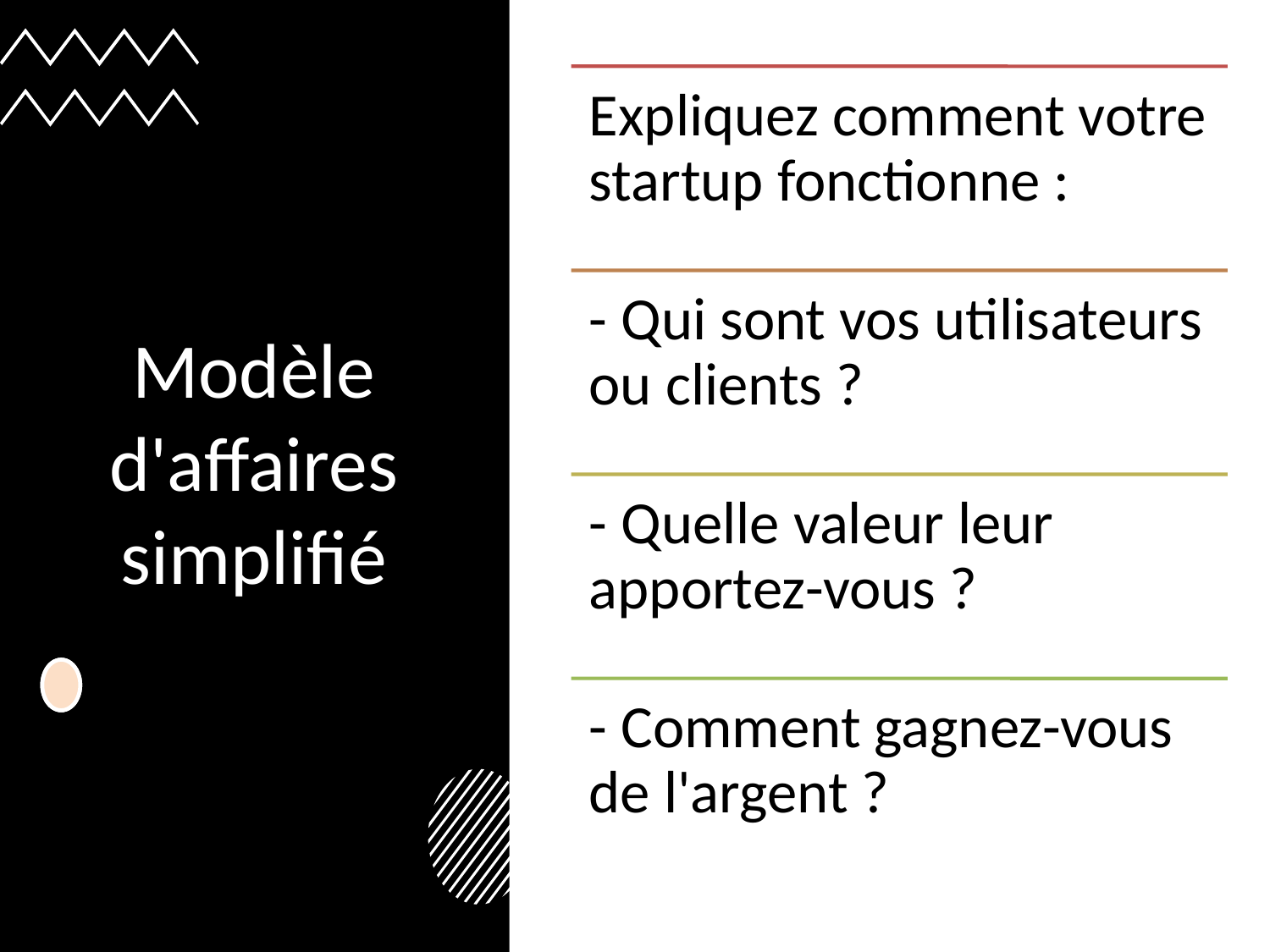

Expliquez comment votre startup fonctionne :
- Qui sont vos utilisateurs ou clients ?
- Quelle valeur leur apportez-vous ?
- Comment gagnez-vous de l'argent ?
# Modèle d'affaires simplifié